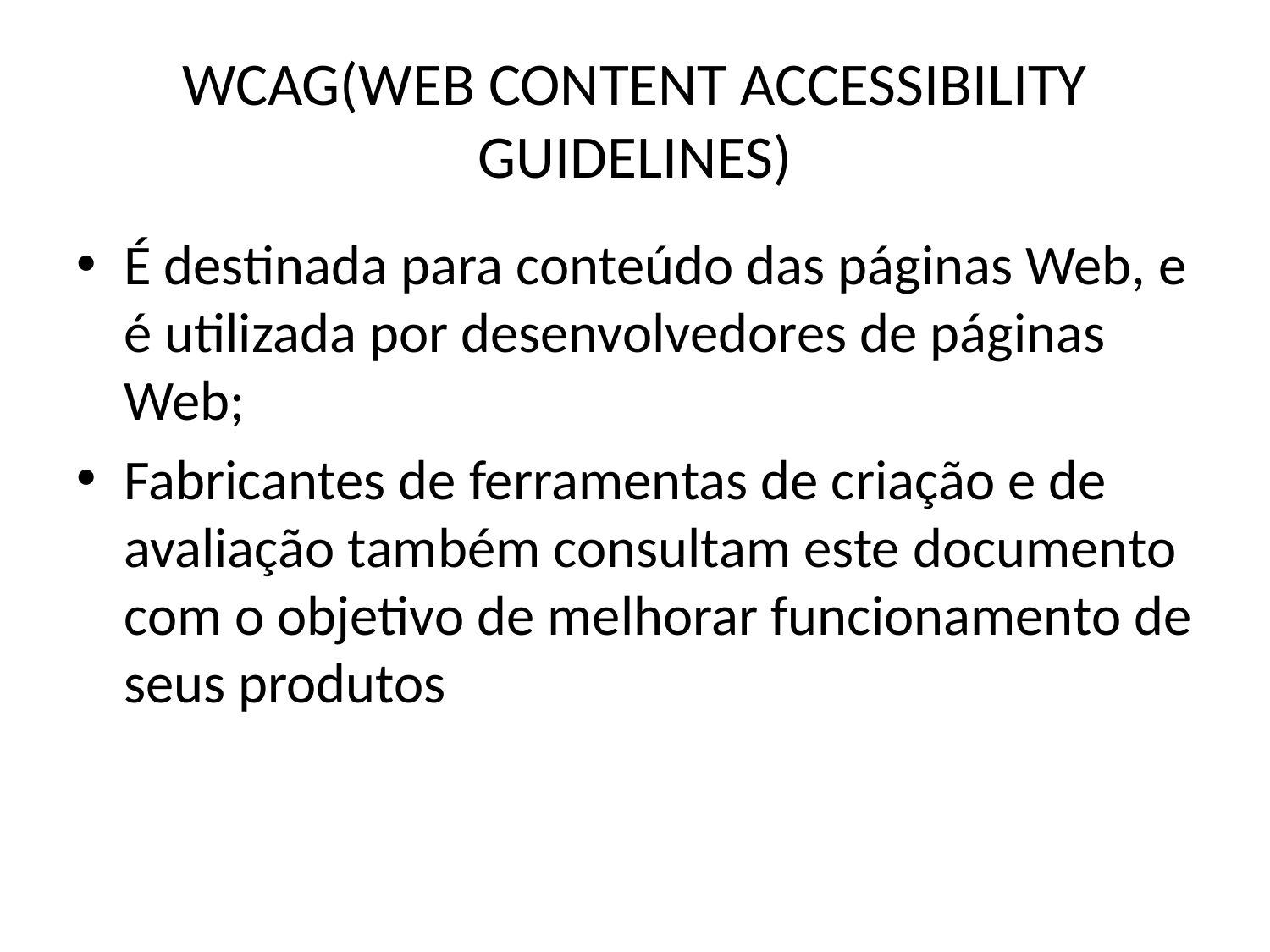

# WCAG(WEB CONTENT ACCESSIBILITY GUIDELINES)
É destinada para conteúdo das páginas Web, e é utilizada por desenvolvedores de páginas Web;
Fabricantes de ferramentas de criação e de avaliação também consultam este documento com o objetivo de melhorar funcionamento de seus produtos